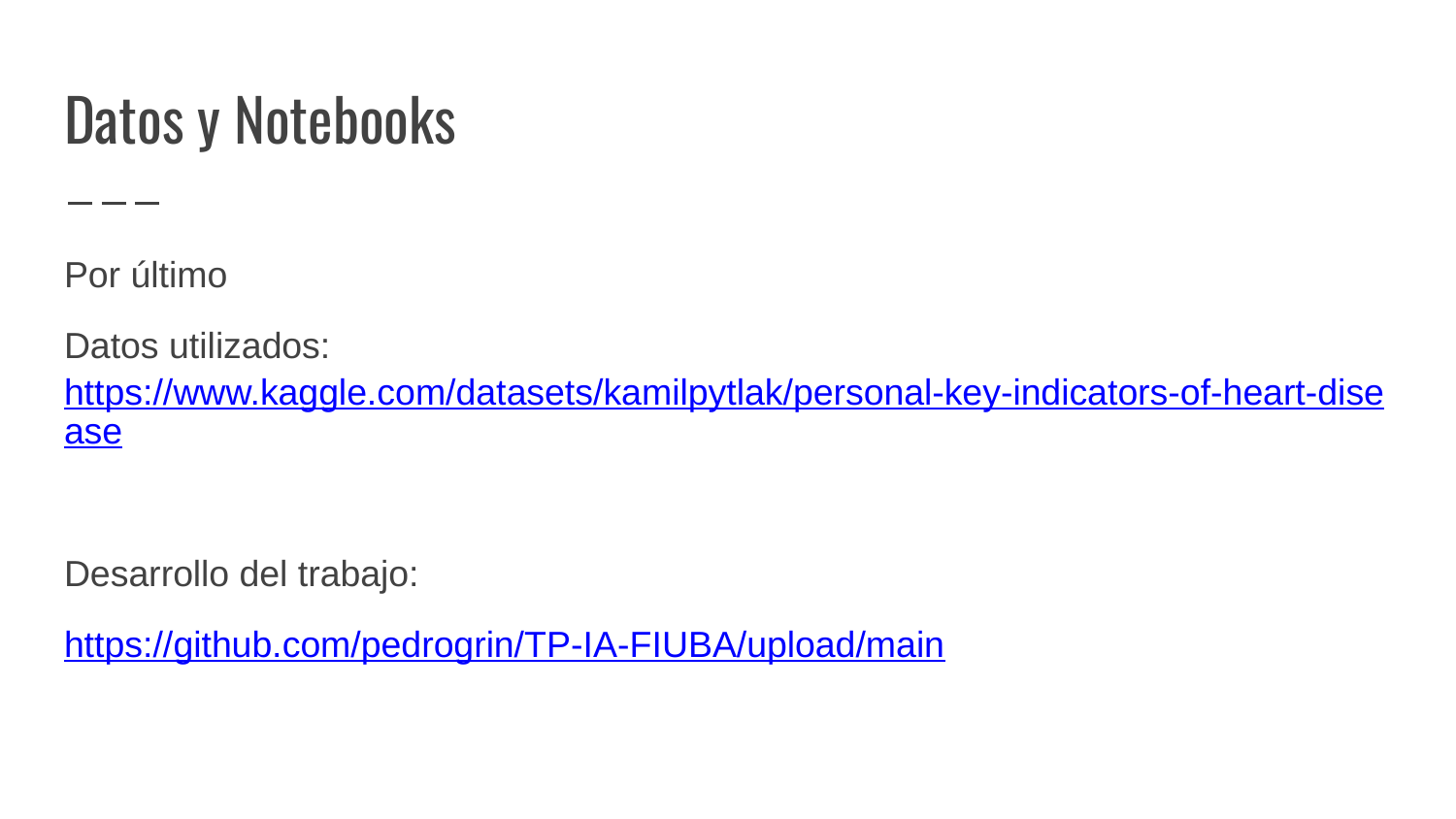

# Datos y Notebooks
Por último
Datos utilizados: https://www.kaggle.com/datasets/kamilpytlak/personal-key-indicators-of-heart-disease

Desarrollo del trabajo:
https://github.com/pedrogrin/TP-IA-FIUBA/upload/main